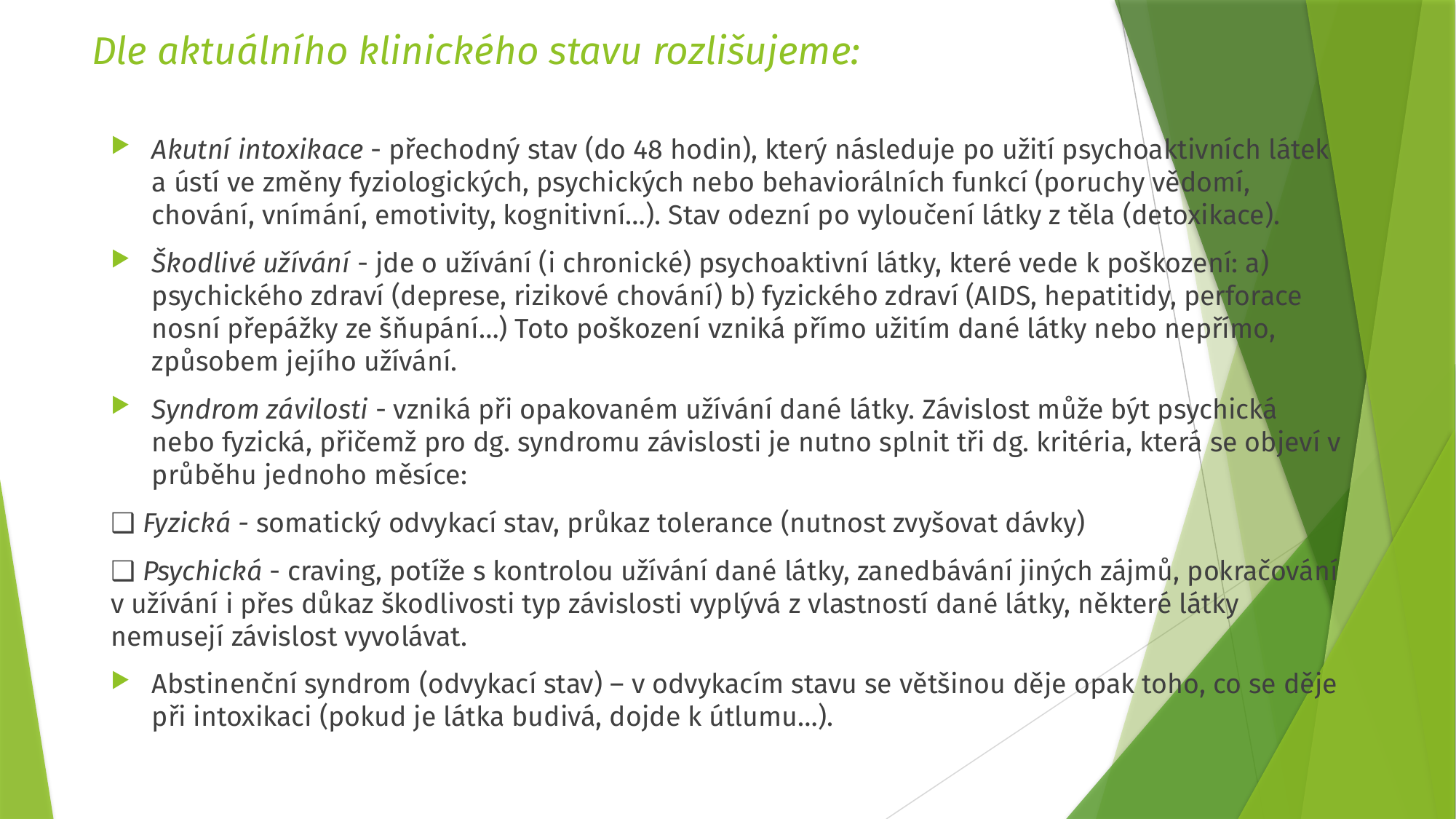

# Dle aktuálního klinického stavu rozlišujeme:
Akutní intoxikace - přechodný stav (do 48 hodin), který následuje po užití psychoaktivních látek a ústí ve změny fyziologických, psychických nebo behaviorálních funkcí (poruchy vědomí, chování, vnímání, emotivity, kognitivní…). Stav odezní po vyloučení látky z těla (detoxikace).
Škodlivé užívání - jde o užívání (i chronické) psychoaktivní látky, které vede k poškození: a) psychického zdraví (deprese, rizikové chování) b) fyzického zdraví (AIDS, hepatitidy, perforace nosní přepážky ze šňupání…) Toto poškození vzniká přímo užitím dané látky nebo nepřímo, způsobem jejího užívání.
Syndrom závilosti - vzniká při opakovaném užívání dané látky. Závislost může být psychická nebo fyzická, přičemž pro dg. syndromu závislosti je nutno splnit tři dg. kritéria, která se objeví v průběhu jednoho měsíce:
❑ Fyzická - somatický odvykací stav, průkaz tolerance (nutnost zvyšovat dávky)
❑ Psychická - craving, potíže s kontrolou užívání dané látky, zanedbávání jiných zájmů, pokračování v užívání i přes důkaz škodlivosti typ závislosti vyplývá z vlastností dané látky, některé látky nemusejí závislost vyvolávat.
Abstinenční syndrom (odvykací stav) – v odvykacím stavu se většinou děje opak toho, co se děje při intoxikaci (pokud je látka budivá, dojde k útlumu…).